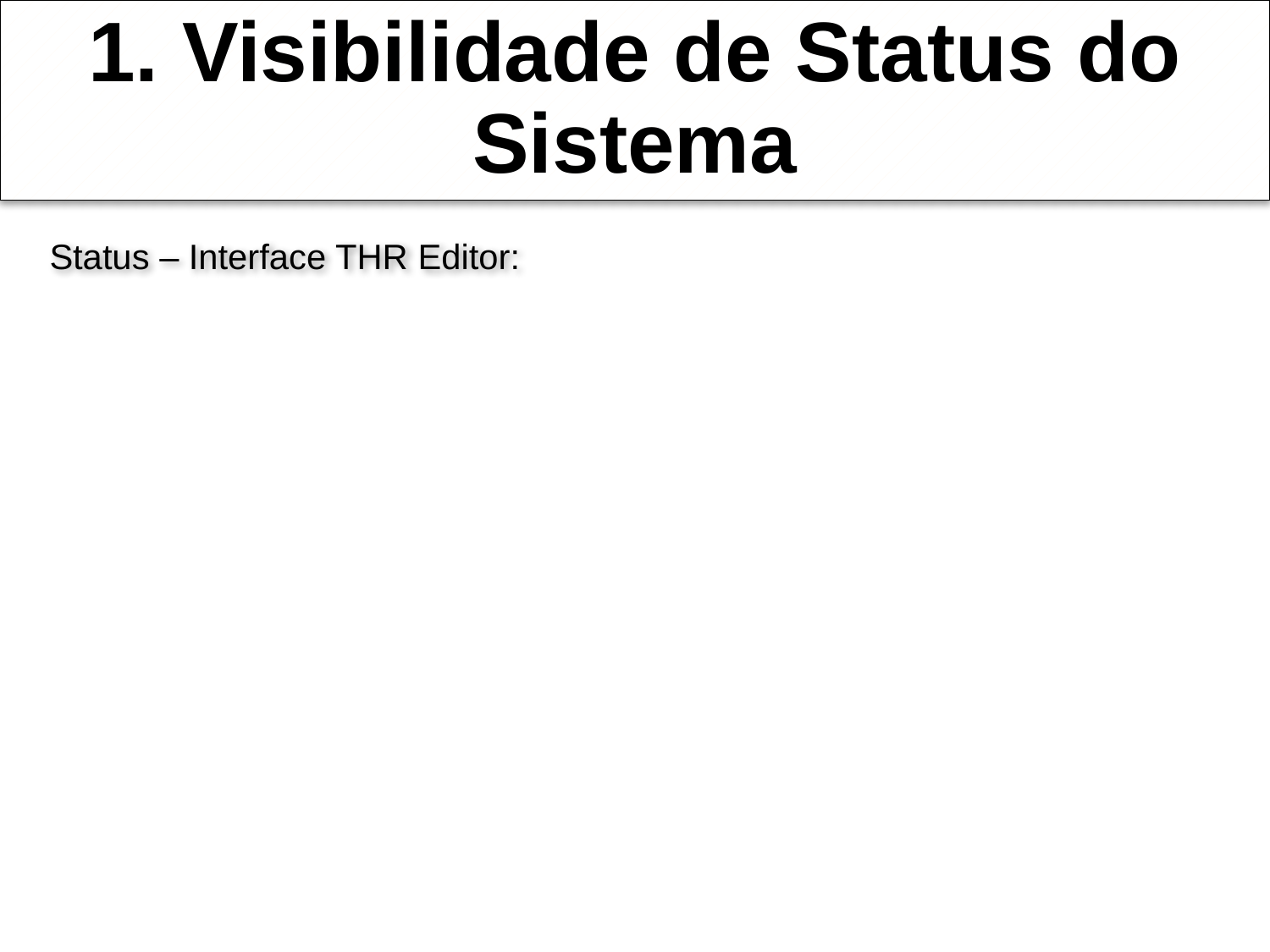

# 1. Visibilidade de Status do Sistema
Status – Interface THR Editor: